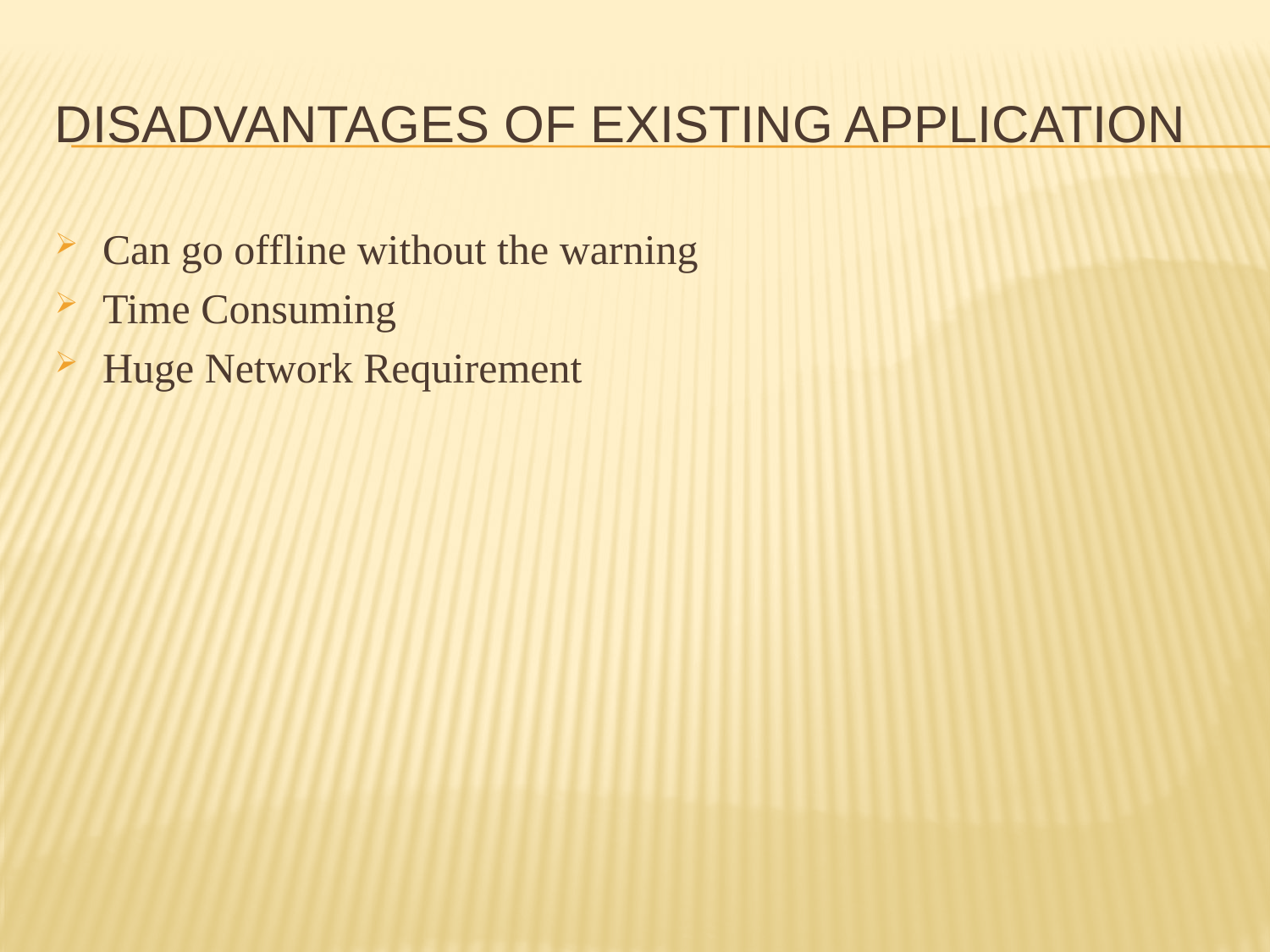

# Disadvantages of Existing Application
Can go offline without the warning
Time Consuming
Huge Network Requirement